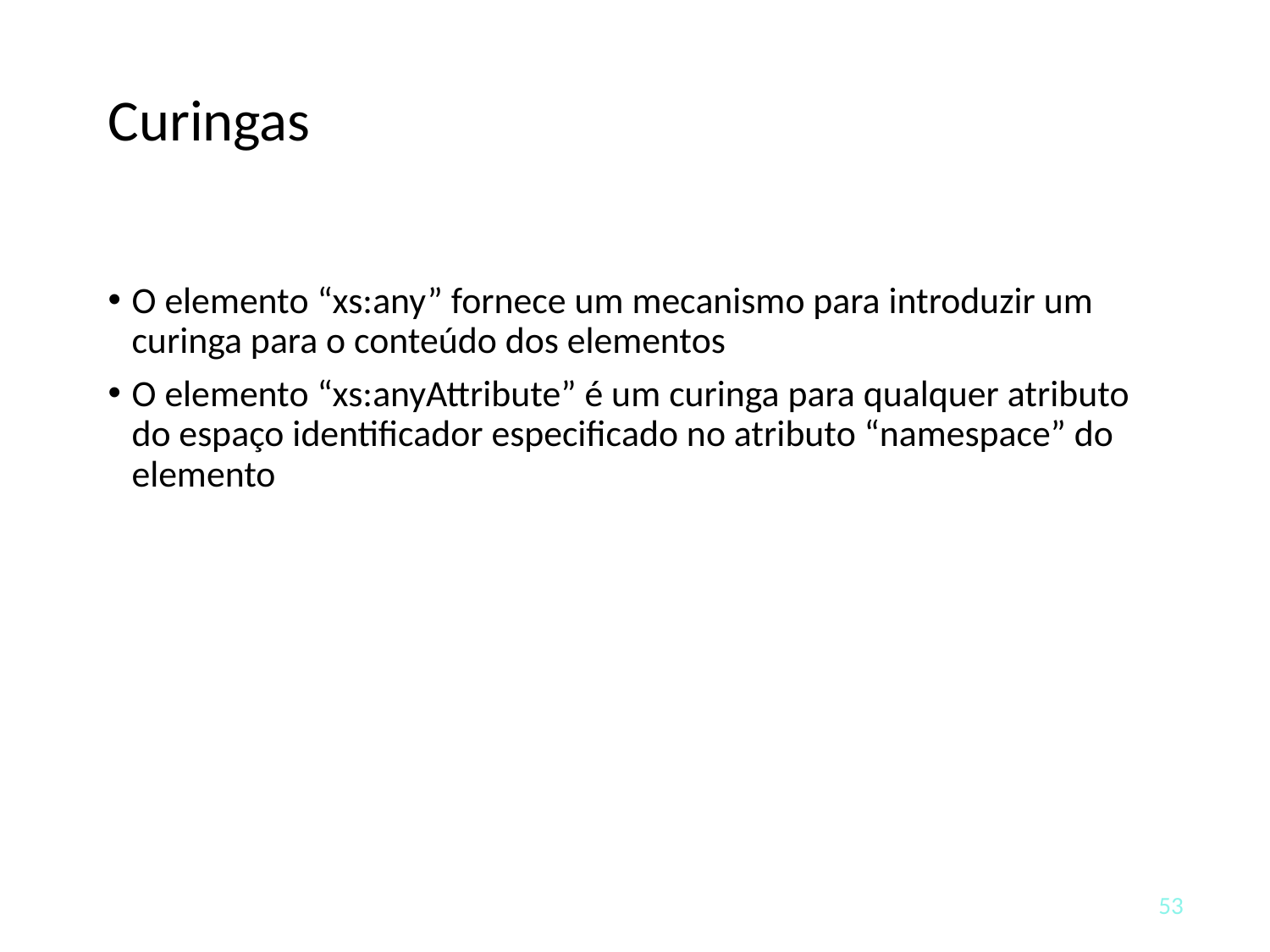

# Curingas
O elemento “xs:any” fornece um mecanismo para introduzir um curinga para o conteúdo dos elementos
O elemento “xs:anyAttribute” é um curinga para qualquer atributo do espaço identificador especificado no atributo “namespace” do elemento